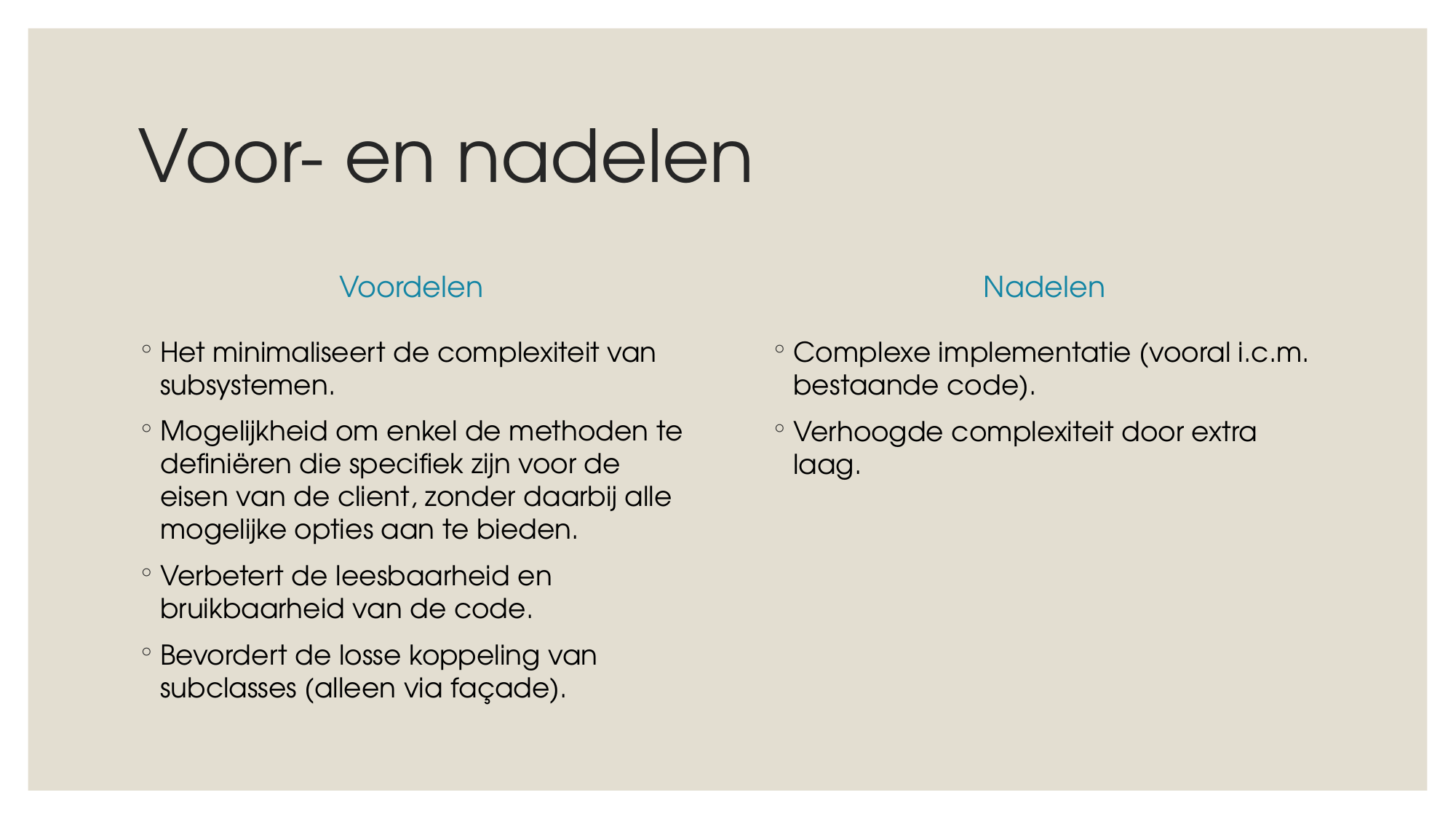

# Voor- en nadelen
Voordelen
Nadelen
Het minimaliseert de complexiteit van subsystemen.
Mogelijkheid om enkel de methoden te definiëren die specifiek zijn voor de eisen van de client, zonder daarbij alle mogelijke opties aan te bieden.
Verbetert de leesbaarheid en bruikbaarheid van de code.
Bevordert de losse koppeling van subclasses (alleen via façade).
Complexe implementatie (vooral i.c.m. bestaande code).
Verhoogde complexiteit door extra laag.